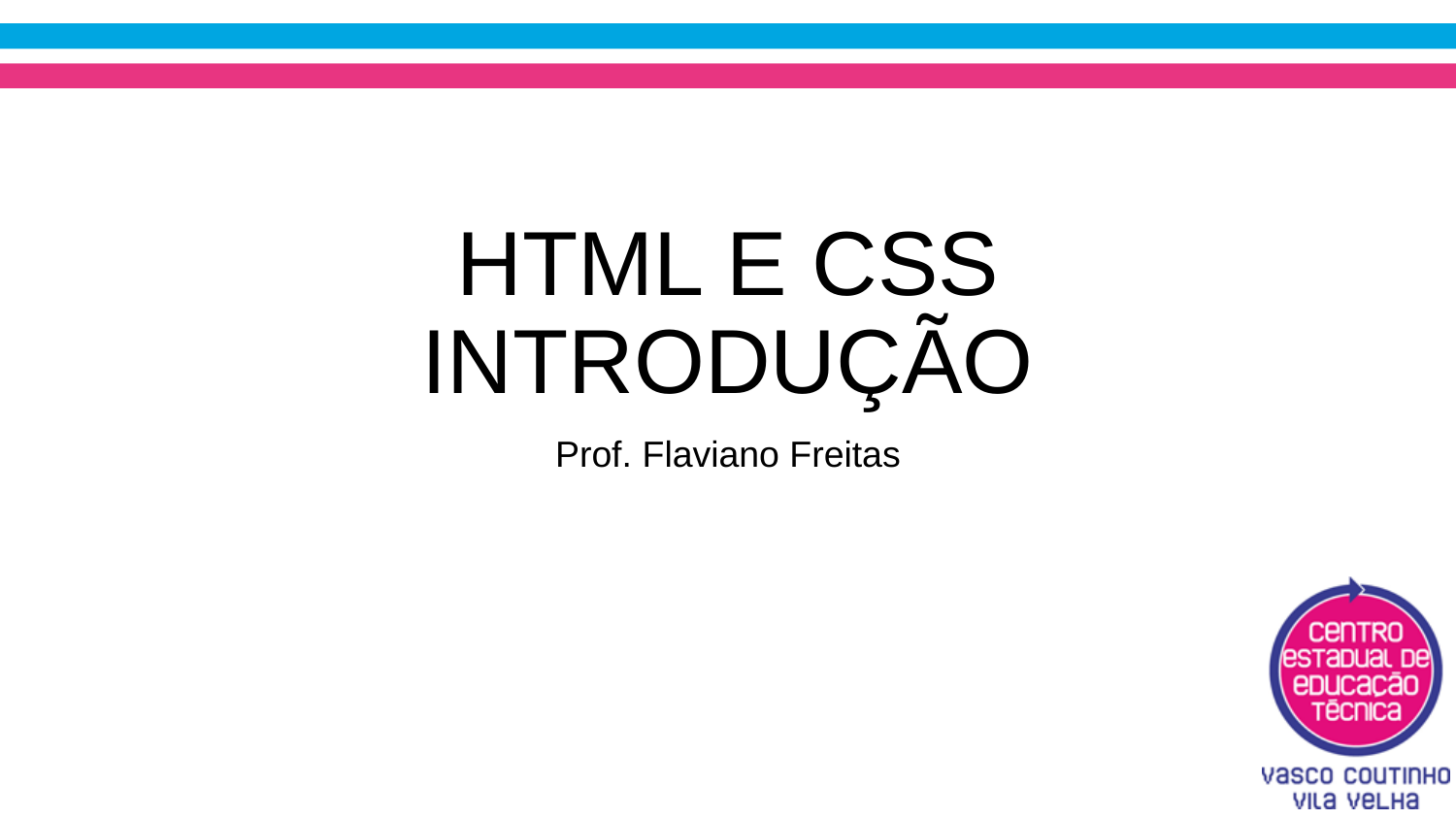

# HTML E CSS INTRODUÇÃO
Prof. Flaviano Freitas